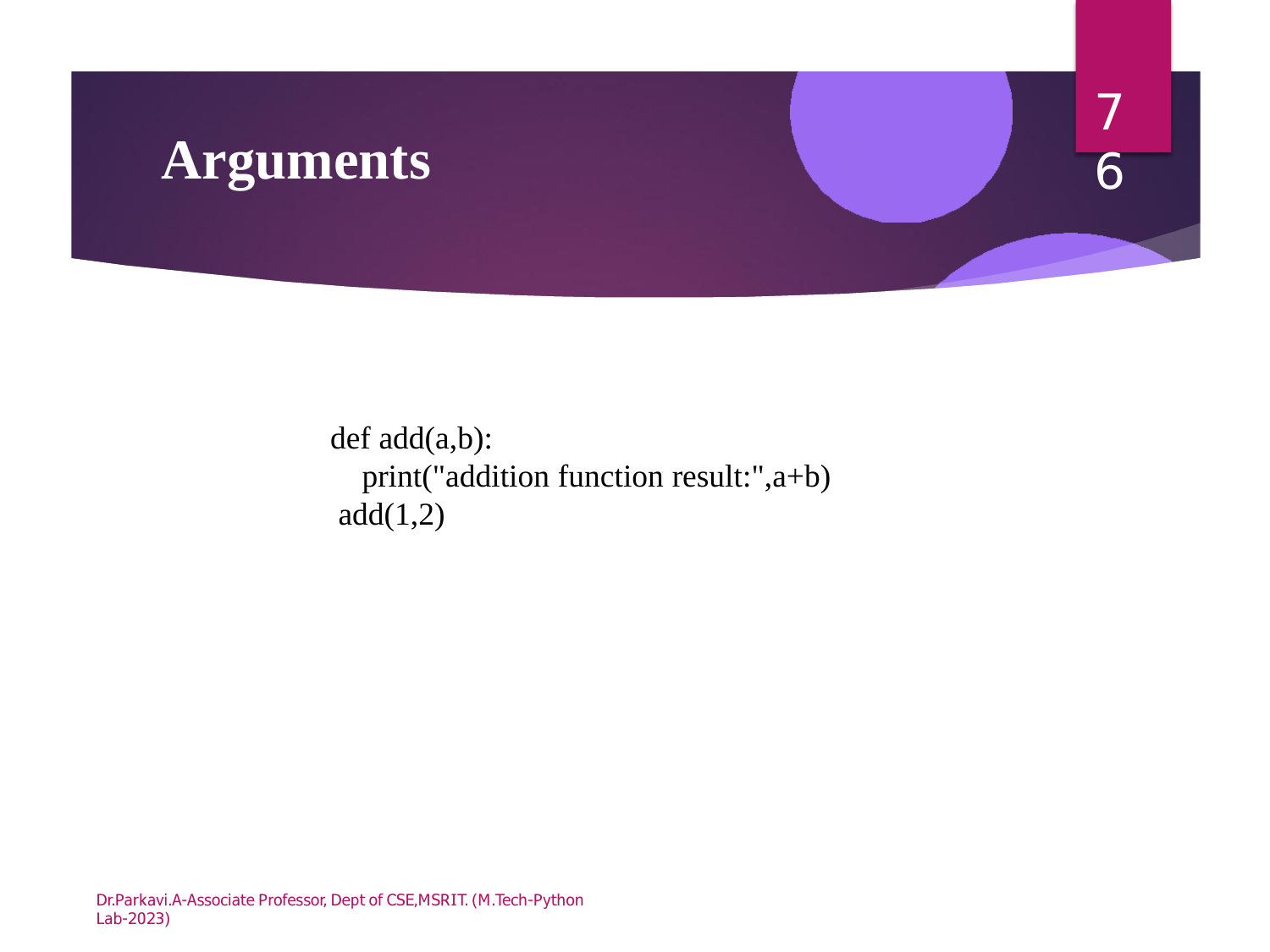

76
# Arguments
def add(a,b):
print("addition function result:",a+b)  add(1,2)
Dr.Parkavi.A-Associate Professor, Dept of CSE,MSRIT. (M.Tech-Python Lab-2023)